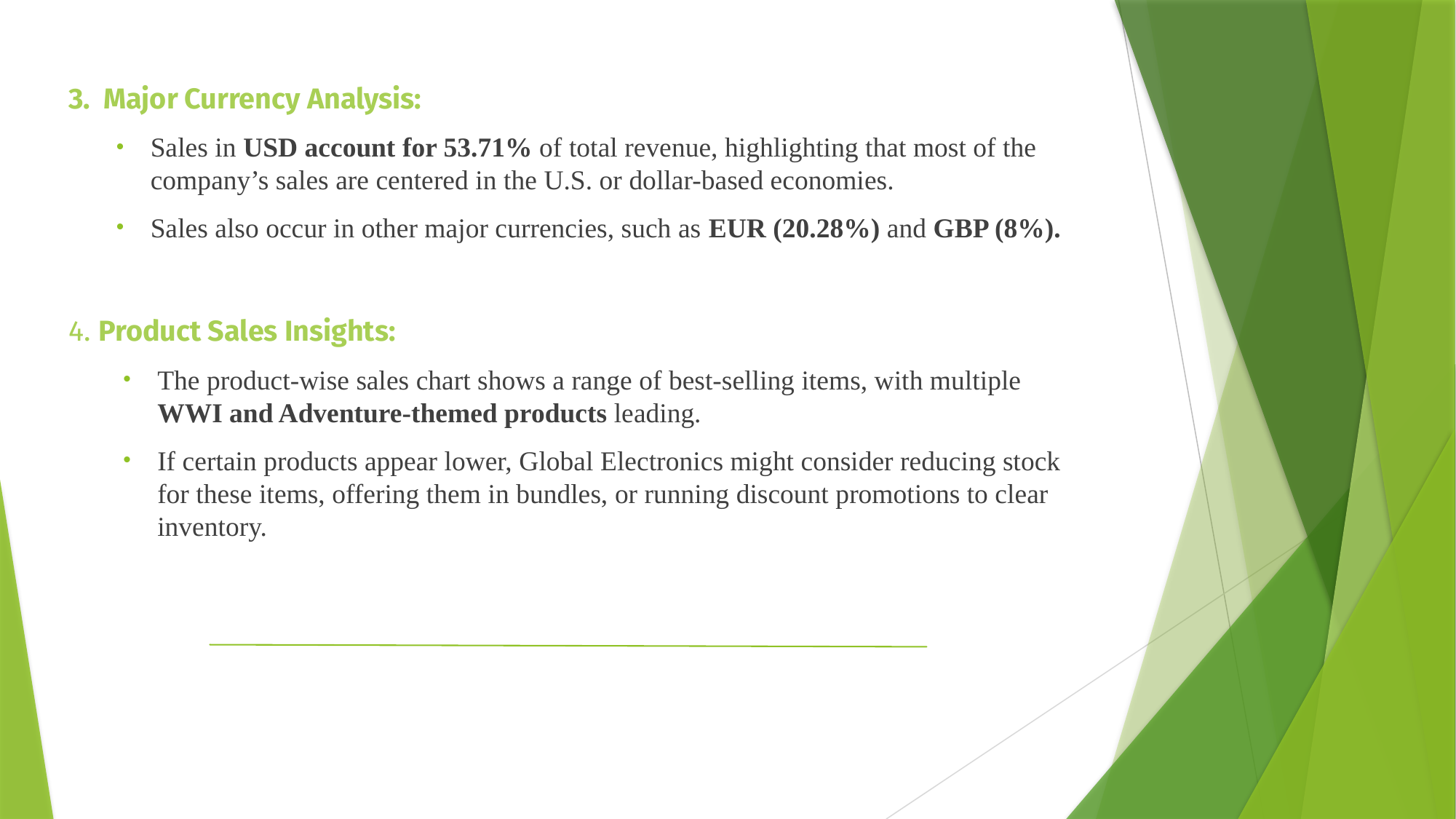

3.  Major Currency Analysis:
Sales in USD account for 53.71% of total revenue, highlighting that most of the company’s sales are centered in the U.S. or dollar-based economies.
Sales also occur in other major currencies, such as EUR (20.28%) and GBP (8%).

4. Product Sales Insights:
The product-wise sales chart shows a range of best-selling items, with multiple WWI and Adventure-themed products leading.
If certain products appear lower, Global Electronics might consider reducing stock for these items, offering them in bundles, or running discount promotions to clear inventory.